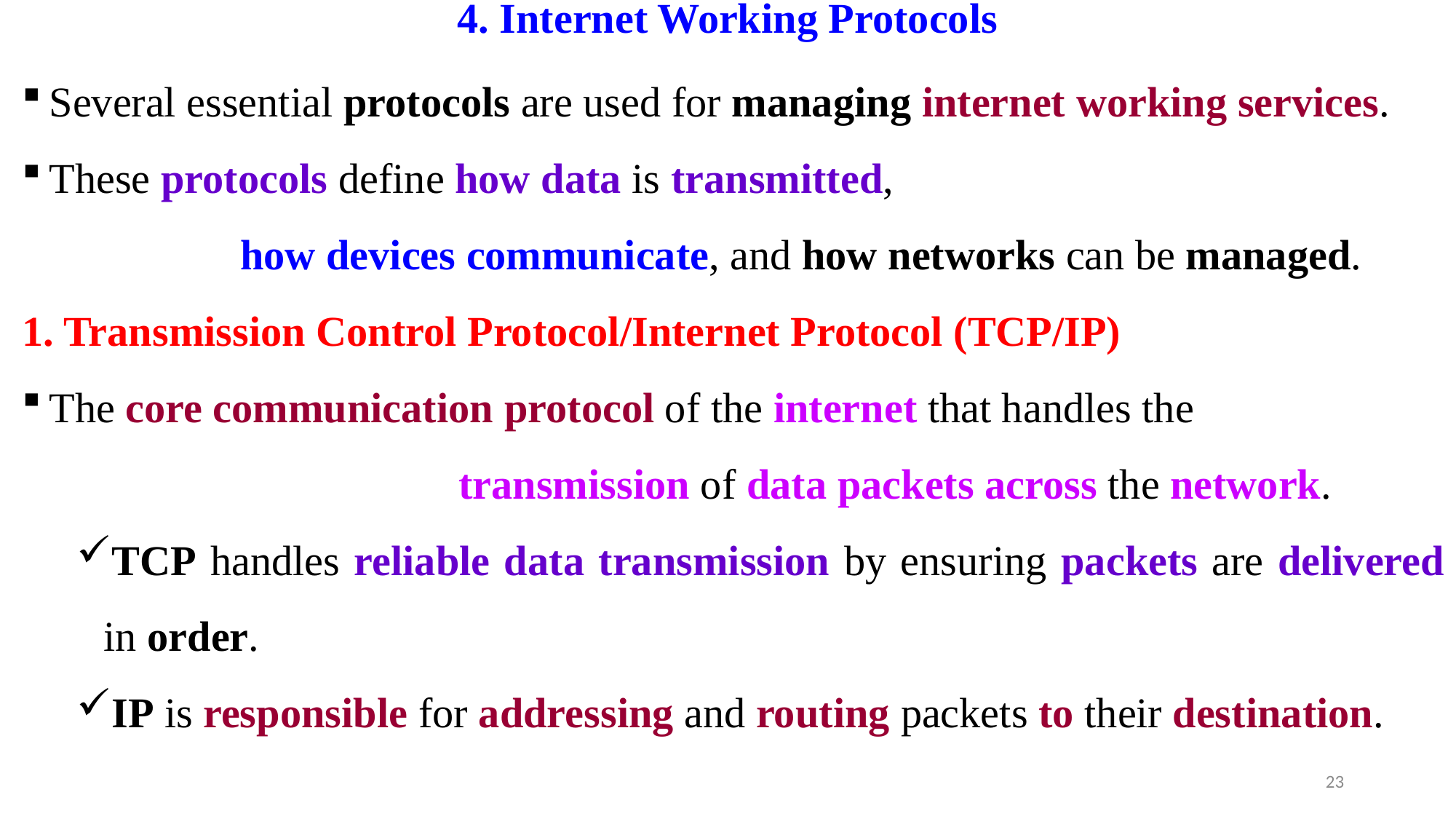

# 4. Internet Working Protocols
Several essential protocols are used for managing internet working services.
These protocols define how data is transmitted,
		how devices communicate, and how networks can be managed.
1. Transmission Control Protocol/Internet Protocol (TCP/IP)
The core communication protocol of the internet that handles the
				transmission of data packets across the network.
TCP handles reliable data transmission by ensuring packets are delivered in order.
IP is responsible for addressing and routing packets to their destination.
23